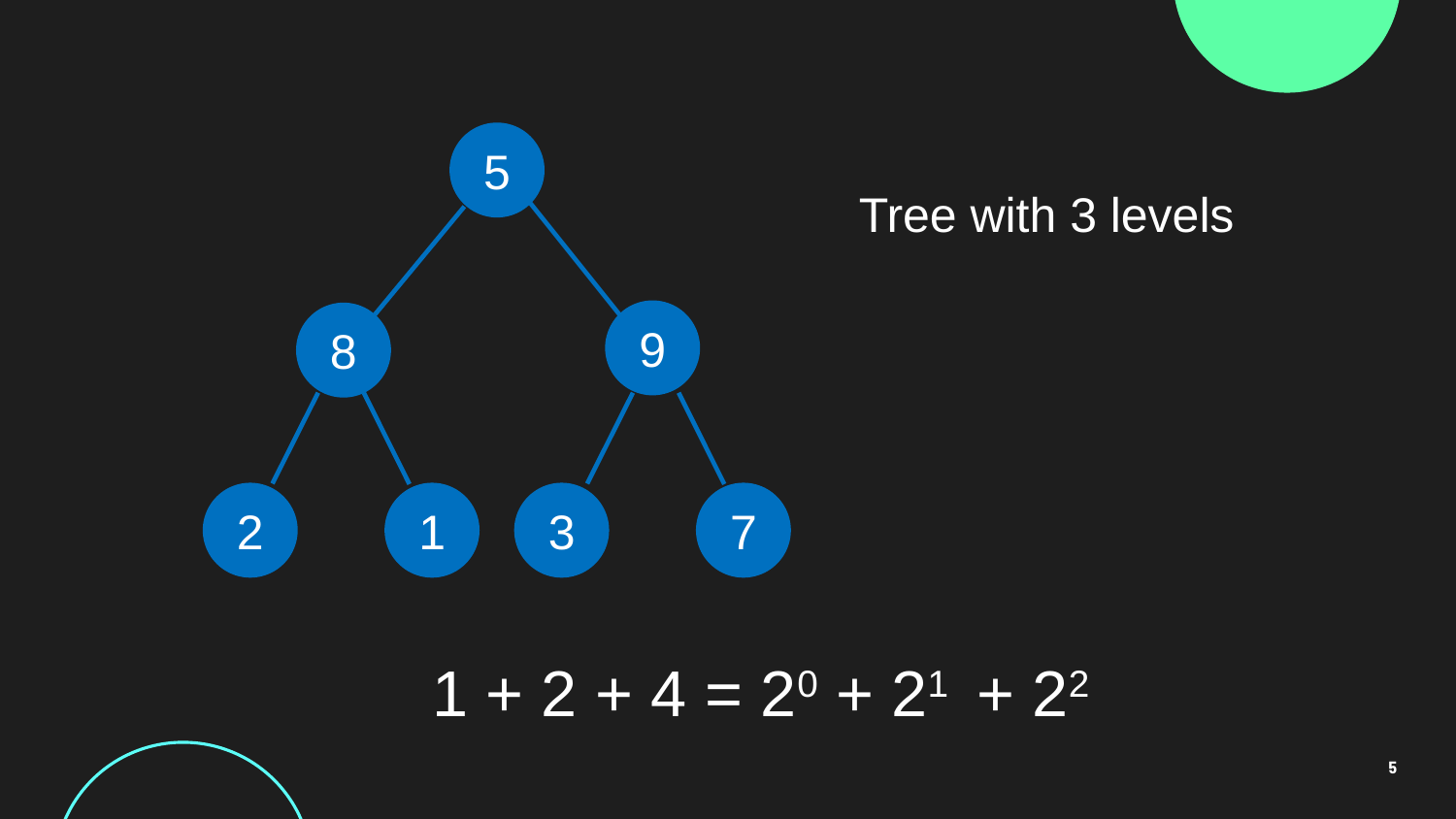

5
9
8
2
1
3
7
Tree with 3 levels
1 + 2 + 4 = 20 + 21  + 22
5